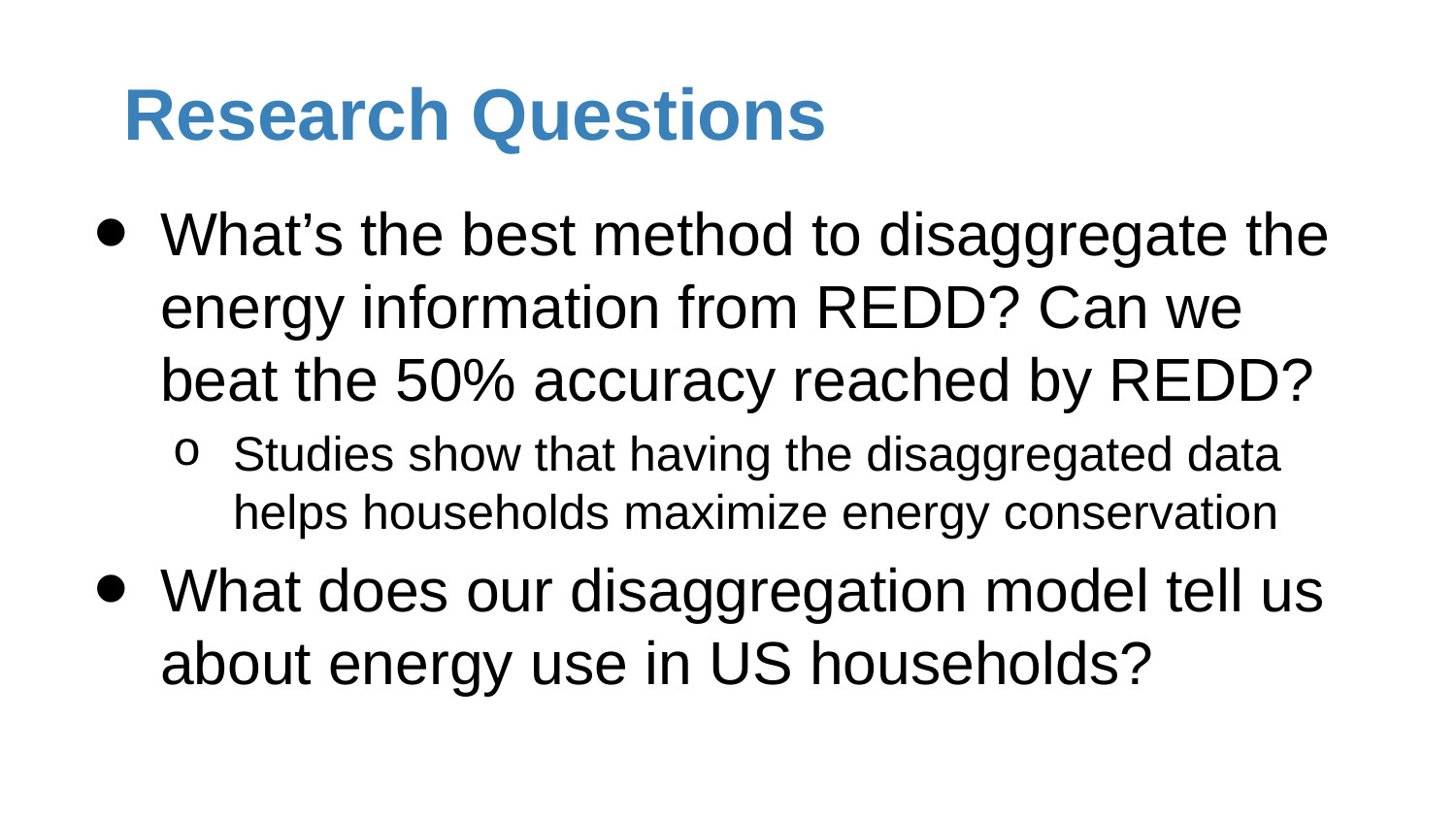

# Research Questions
What’s the best method to disaggregate the energy information from REDD? Can we beat the 50% accuracy reached by REDD?
Studies show that having the disaggregated data helps households maximize energy conservation
What does our disaggregation model tell us about energy use in US households?